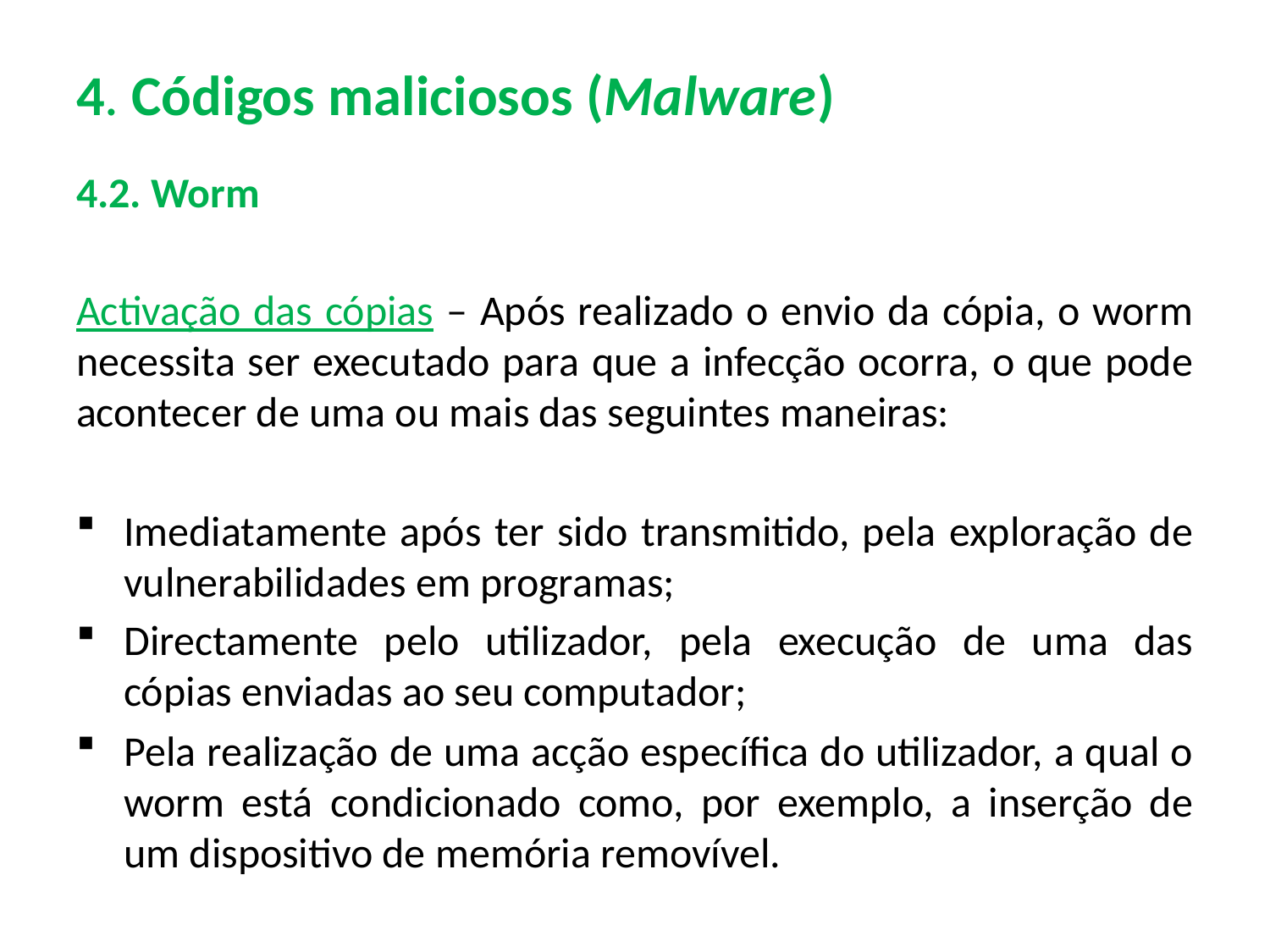

# 4. Códigos maliciosos (Malware)
4.2. Worm

Activação das cópias – Após realizado o envio da cópia, o worm necessita ser executado para que a infecção ocorra, o que pode acontecer de uma ou mais das seguintes maneiras:

Imediatamente após ter sido transmitido, pela exploração de vulnerabilidades em programas;
Directamente pelo utilizador, pela execução de uma das cópias enviadas ao seu computador;
Pela realização de uma acção específica do utilizador, a qual o worm está condicionado como, por exemplo, a inserção de um dispositivo de memória removível.